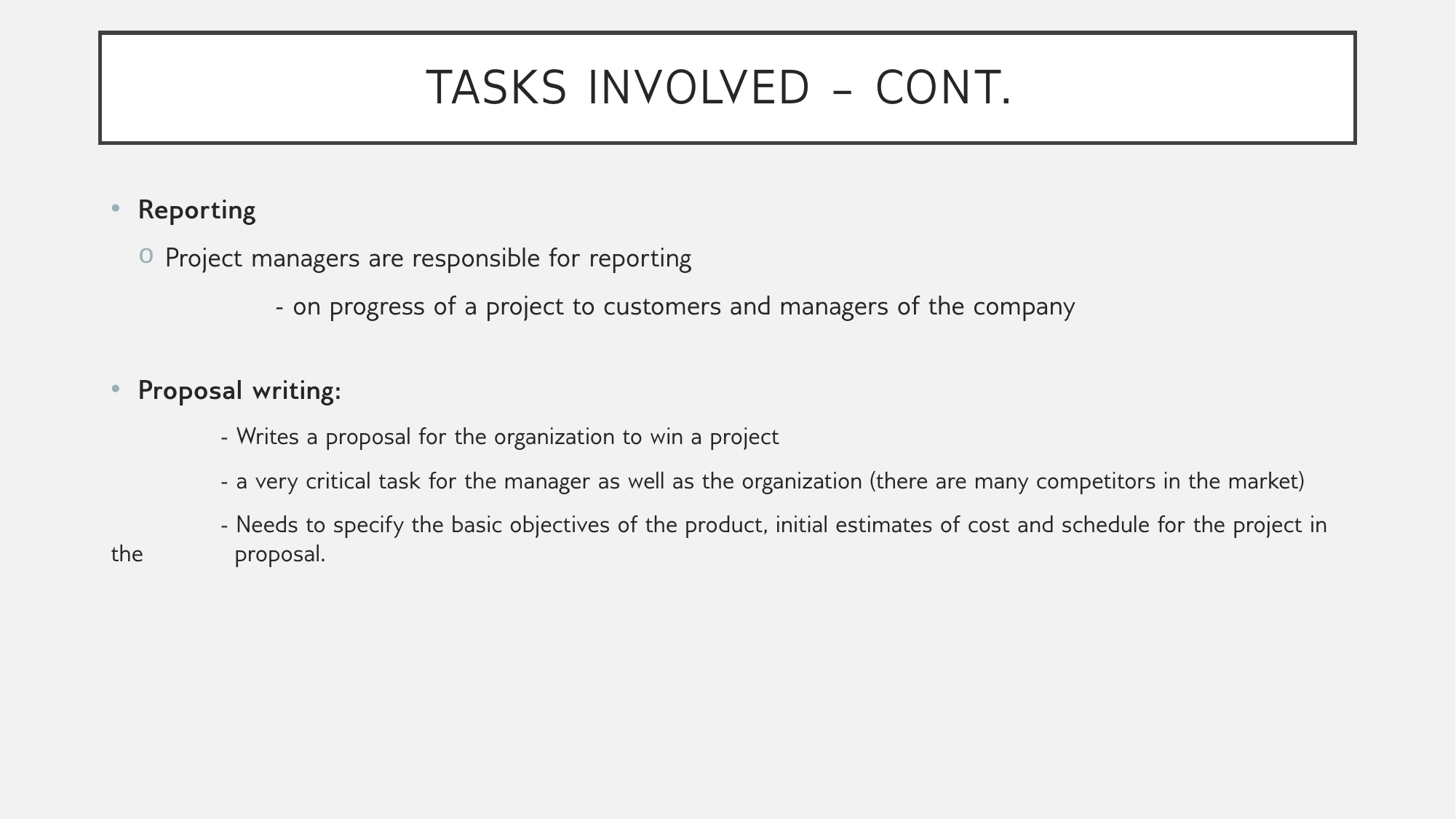

# Tasks involved – cont.
Reporting
Project managers are responsible for reporting
	- on progress of a project to customers and managers of the company

Proposal writing:
	- Writes a proposal for the organization to win a project
	- a very critical task for the manager as well as the organization (there are many competitors in the market)
	- Needs to specify the basic objectives of the product, initial estimates of cost and schedule for the project in the 	  proposal.